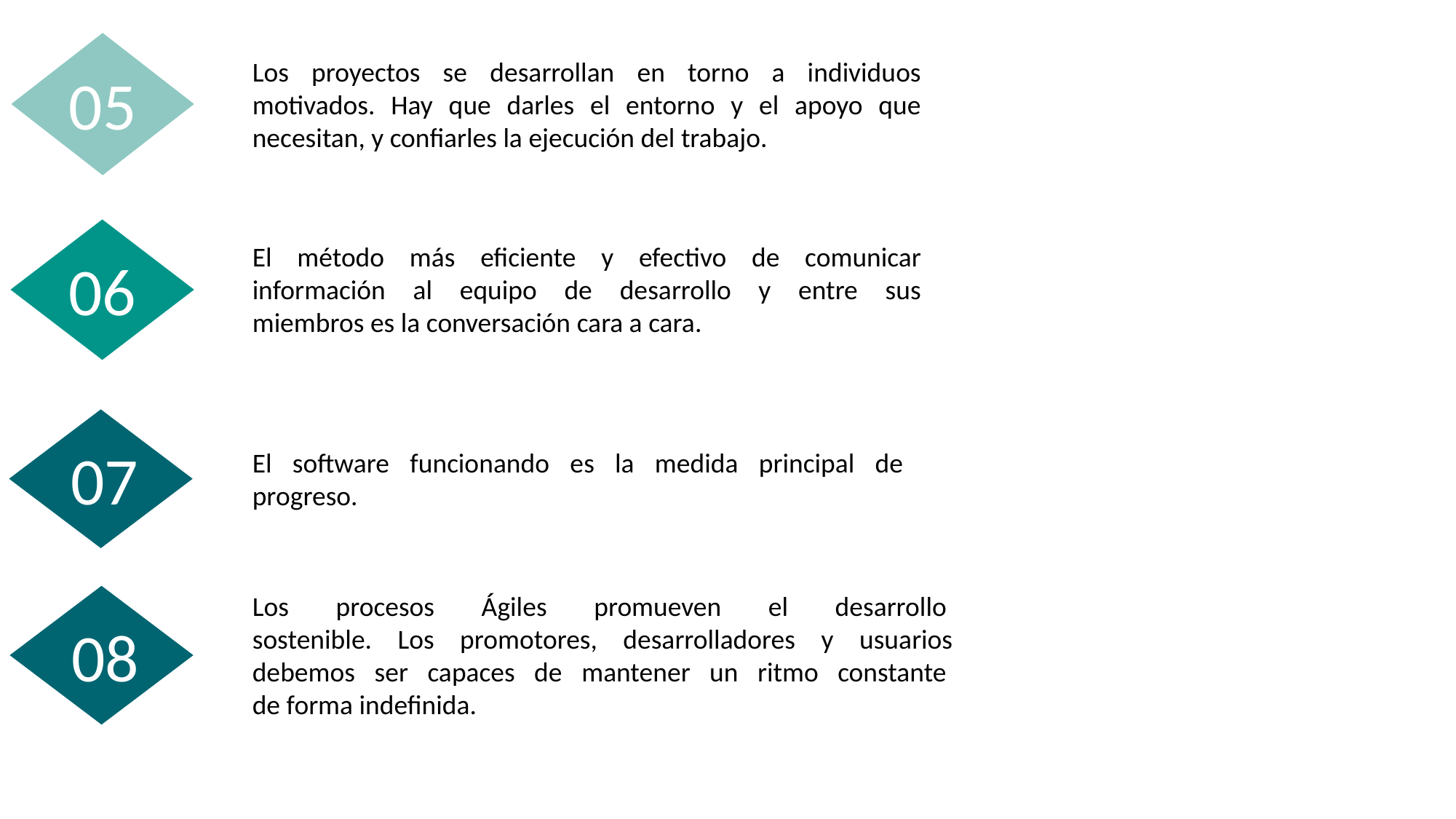

Los proyectos se desarrollan en torno a individuos 
motivados. Hay que darles el entorno y el apoyo que 
necesitan, y confiarles la ejecución del trabajo.
05

El método más eficiente y efectivo de comunicar 
información al equipo de desarrollo y entre sus 
miembros es la conversación cara a cara.
06

07
El software funcionando es la medida principal de 
progreso.
Los procesos Ágiles promueven el desarrollo 
sostenible. Los promotores, desarrolladores y usuarios
debemos ser capaces de mantener un ritmo constante 
de forma indefinida.

08